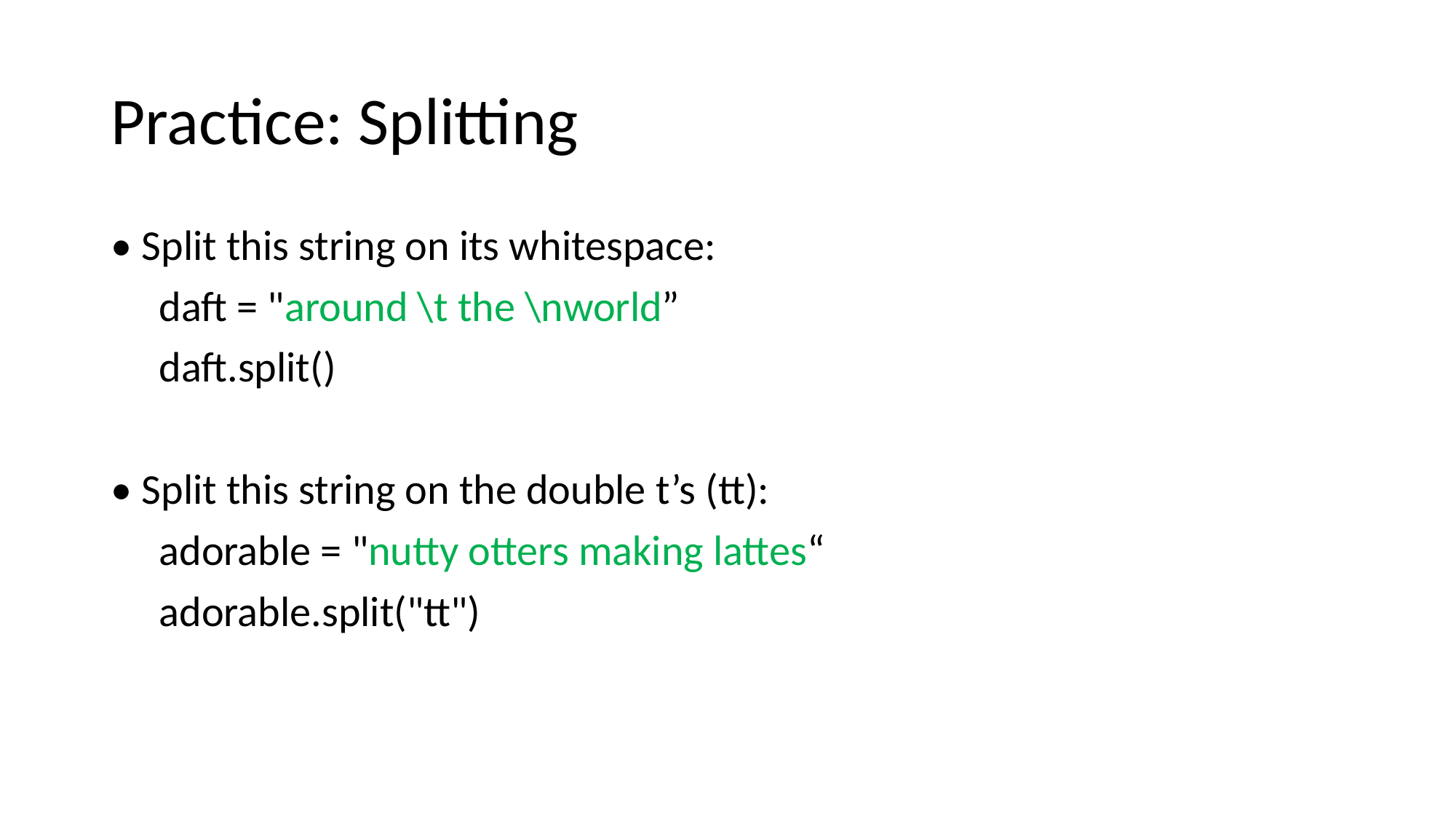

# Practice: Splitting
• Split this string on its whitespace:
     daft = "around \t the \nworld”
     daft.split()

• Split this string on the double t’s (tt):
     adorable = "nutty otters making lattes“
     adorable.split("tt")